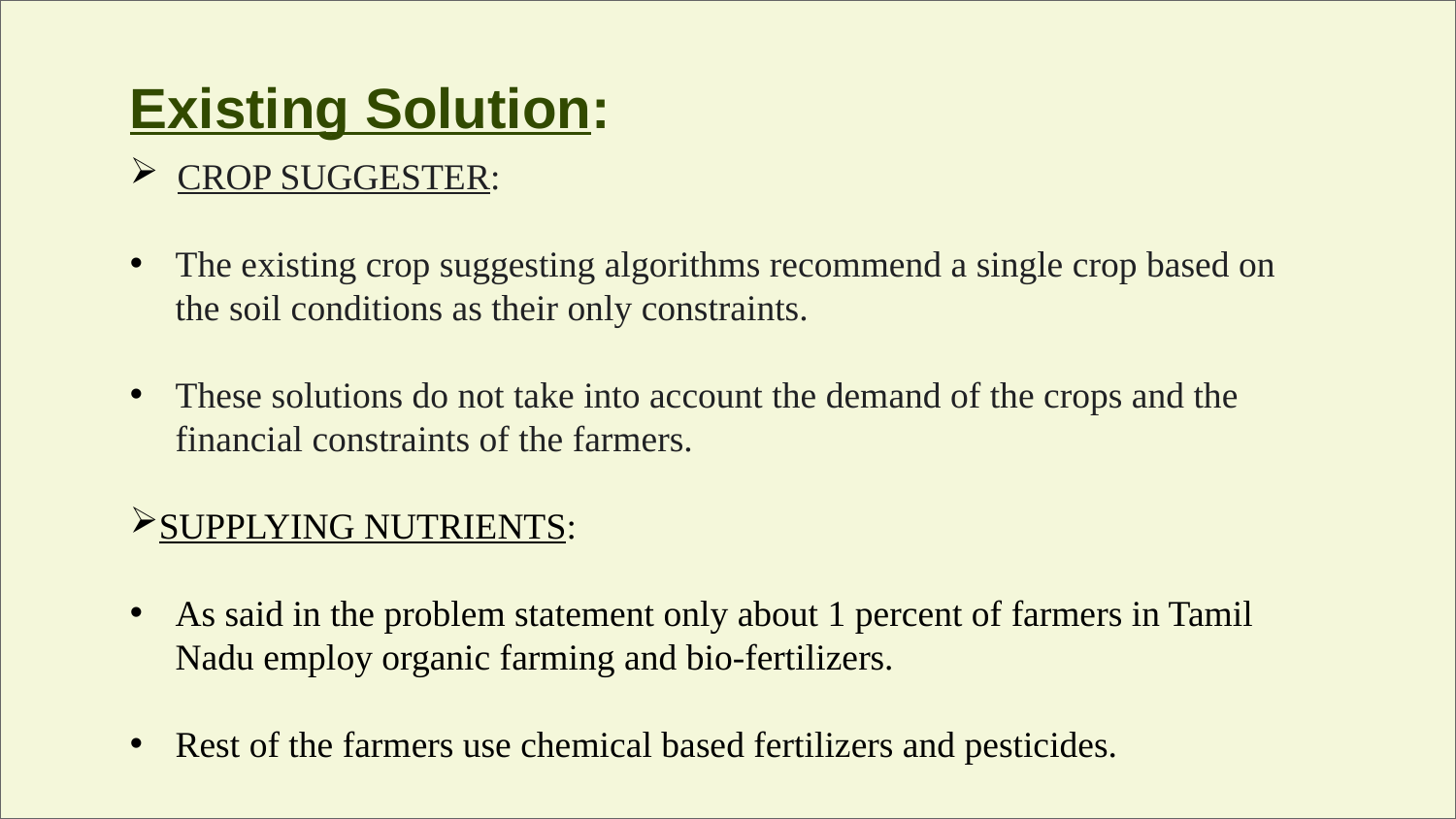

# Existing Solution:
  CROP SUGGESTER:

The existing crop suggesting algorithms recommend a single crop based on the soil conditions as their only constraints.

These solutions do not take into account the demand of the crops and the financial constraints of the farmers.

SUPPLYING NUTRIENTS:

As said in the problem statement only about 1 percent of farmers in Tamil Nadu employ organic farming and bio-fertilizers.

Rest of the farmers use chemical based fertilizers and pesticides.